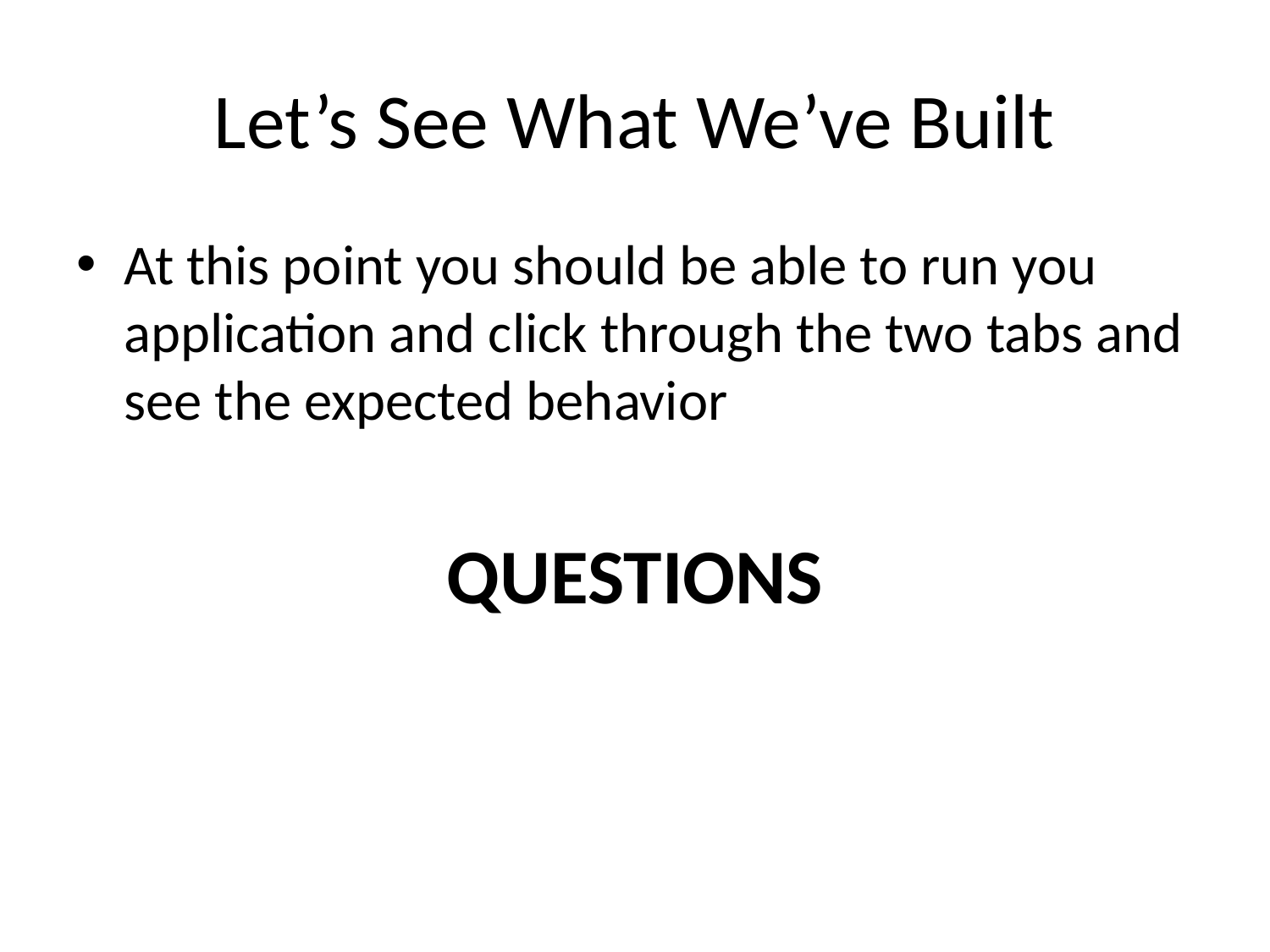

# Let’s See What We’ve Built
At this point you should be able to run you application and click through the two tabs and see the expected behavior

QUESTIONS